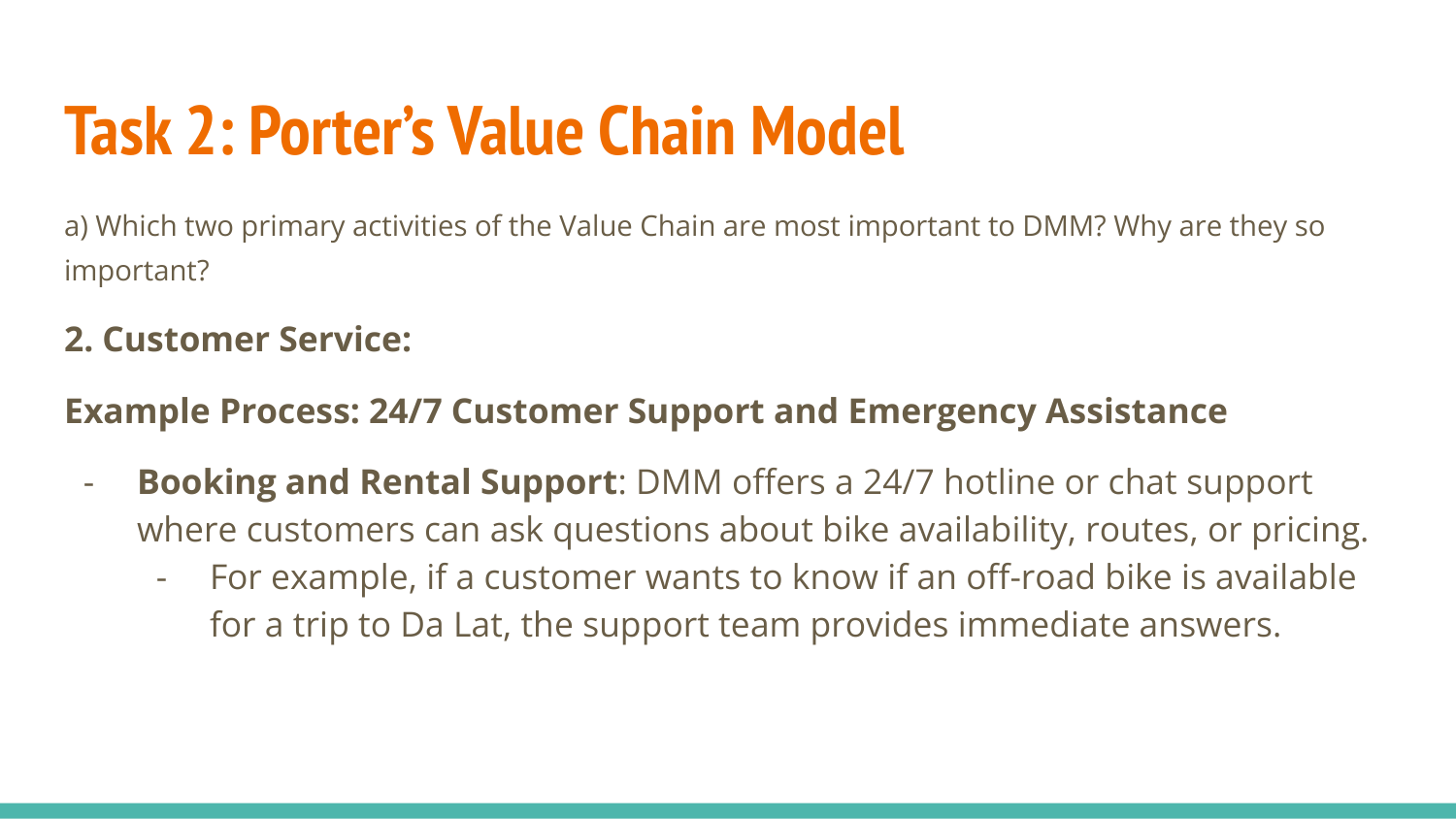

# Task 2: Porter’s Value Chain Model

a) Which two primary activities of the Value Chain are most important to DMM? Why are they so important?
2. Customer Service:
Example Process: 24/7 Customer Support and Emergency Assistance
Booking and Rental Support: DMM offers a 24/7 hotline or chat support where customers can ask questions about bike availability, routes, or pricing.
For example, if a customer wants to know if an off-road bike is available for a trip to Da Lat, the support team provides immediate answers.